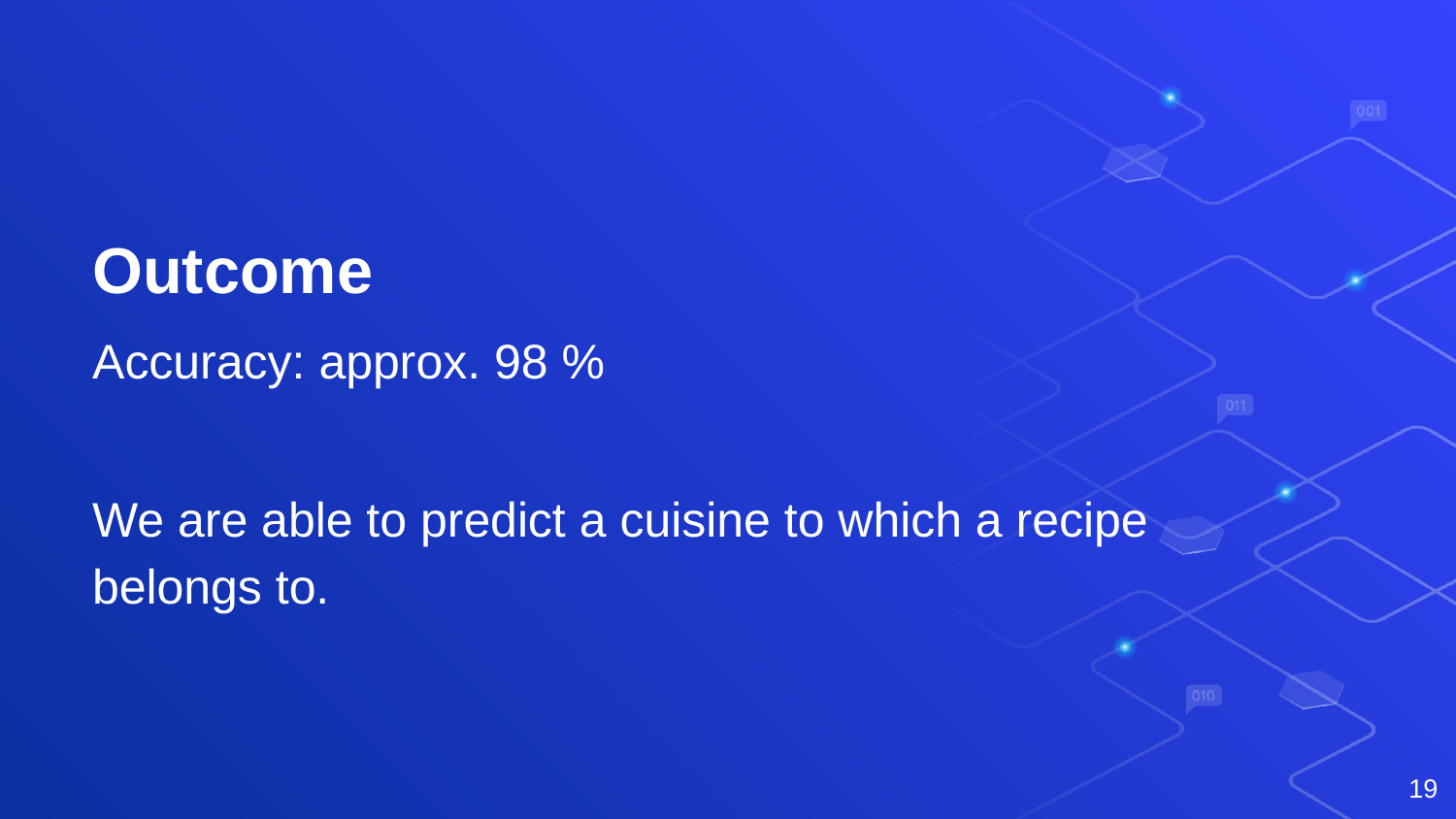

# Outcome
Accuracy: approx. 98 %

We are able to predict a cuisine to which a recipe belongs to.
19